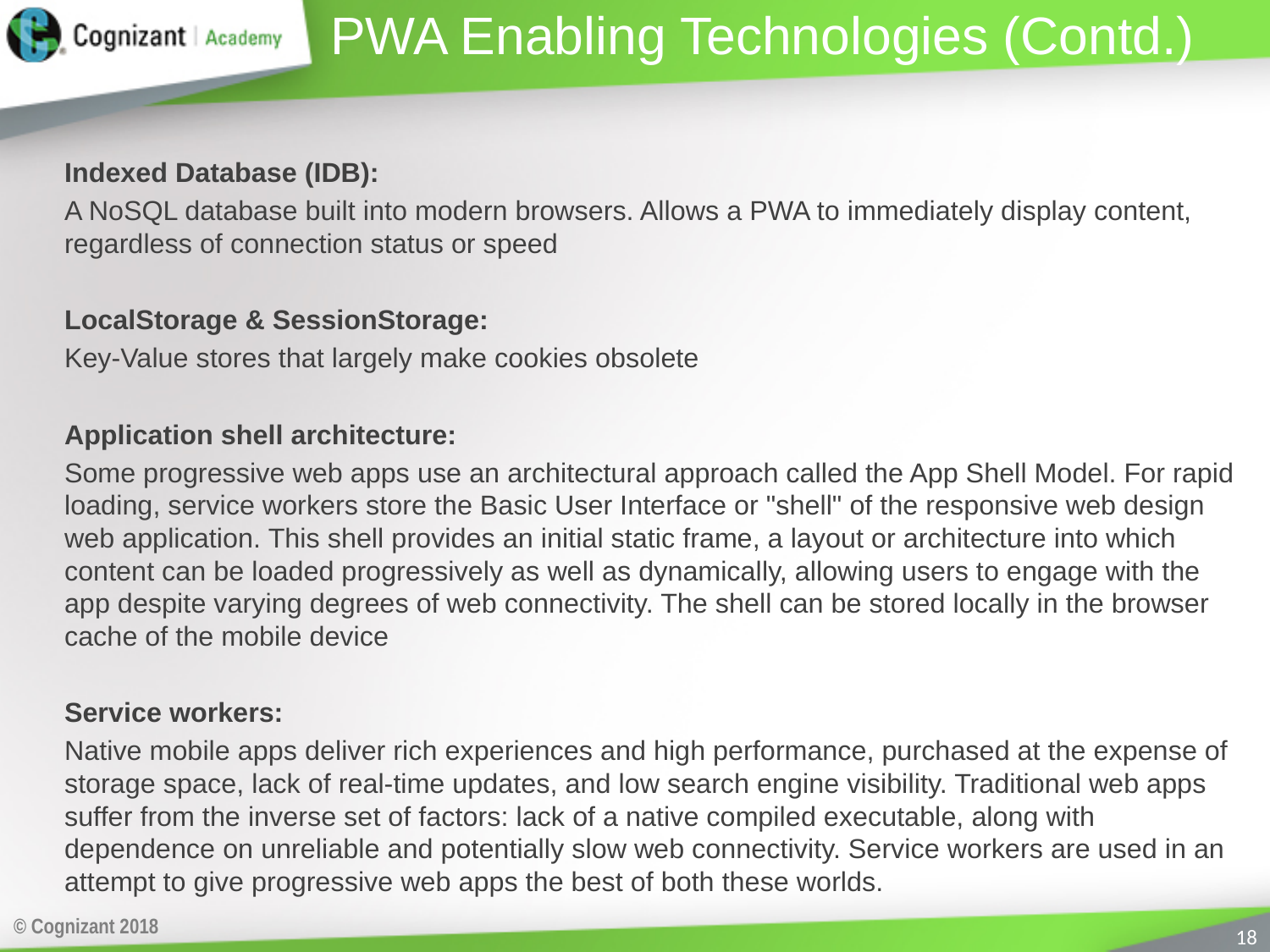

# PWA Enabling Technologies (Contd.)
Indexed Database (IDB):
A NoSQL database built into modern browsers. Allows a PWA to immediately display content, regardless of connection status or speed

LocalStorage & SessionStorage:
Key-Value stores that largely make cookies obsolete

Application shell architecture:
Some progressive web apps use an architectural approach called the App Shell Model. For rapid loading, service workers store the Basic User Interface or "shell" of the responsive web design web application. This shell provides an initial static frame, a layout or architecture into which content can be loaded progressively as well as dynamically, allowing users to engage with the app despite varying degrees of web connectivity. The shell can be stored locally in the browser cache of the mobile device

Service workers:
Native mobile apps deliver rich experiences and high performance, purchased at the expense of storage space, lack of real-time updates, and low search engine visibility. Traditional web apps suffer from the inverse set of factors: lack of a native compiled executable, along with dependence on unreliable and potentially slow web connectivity. Service workers are used in an attempt to give progressive web apps the best of both these worlds.
© Cognizant 2018
18